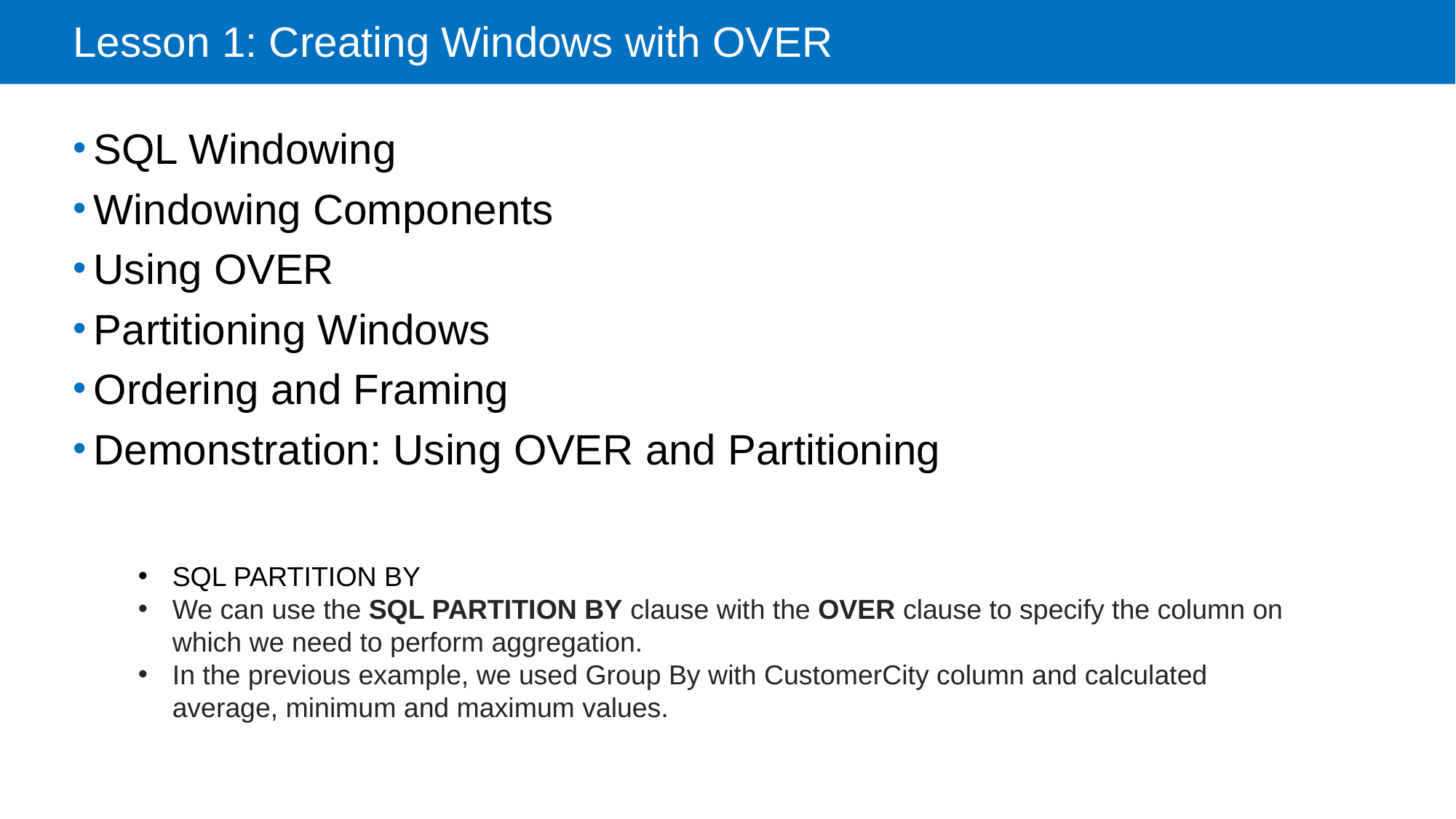

# Lesson 1: Creating Windows with OVER
SQL Windowing
Windowing Components
Using OVER
Partitioning Windows
Ordering and Framing
Demonstration: Using OVER and Partitioning
SQL PARTITION BY
We can use the SQL PARTITION BY clause with the OVER clause to specify the column on which we need to perform aggregation.
In the previous example, we used Group By with CustomerCity column and calculated average, minimum and maximum values.